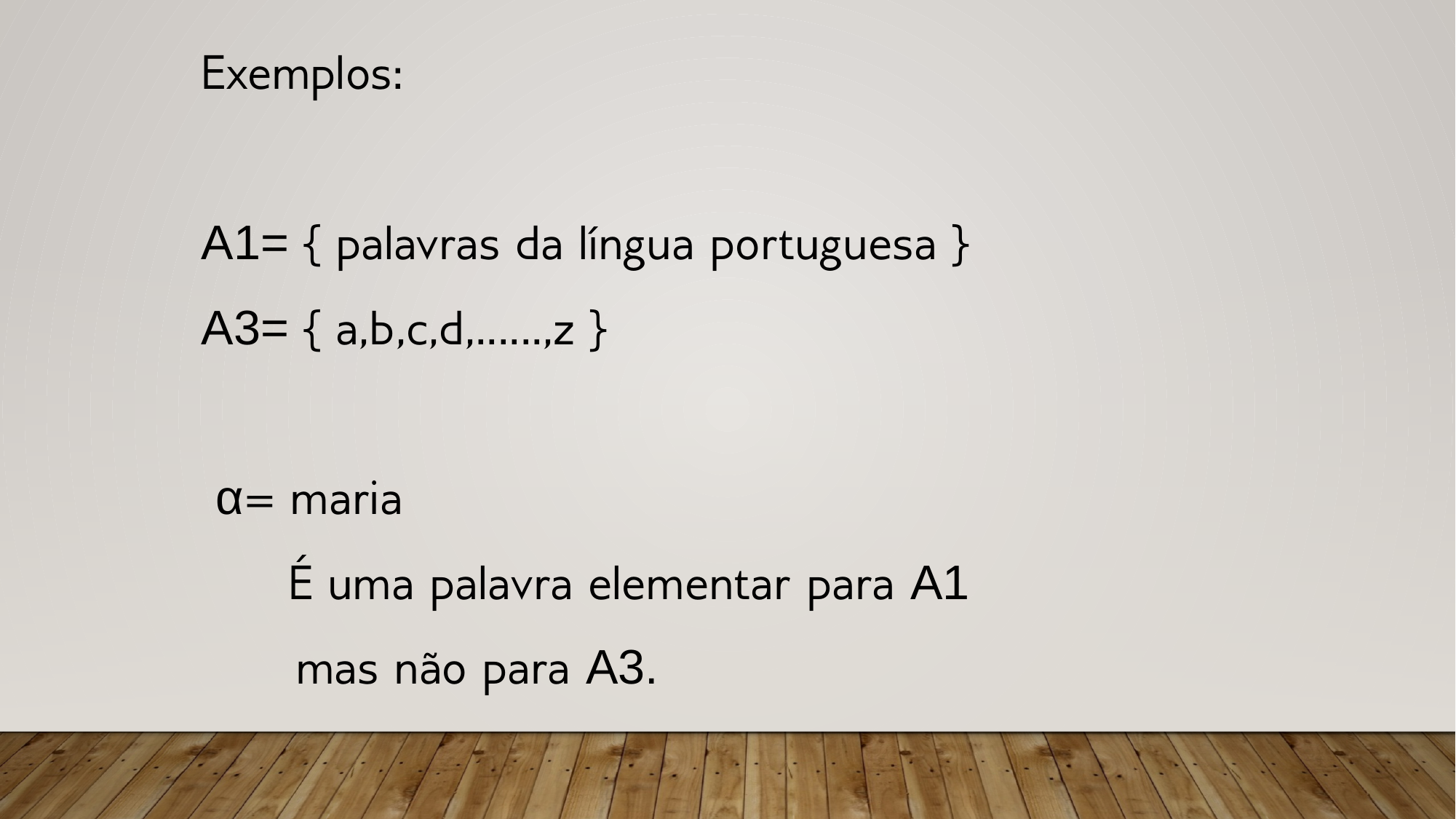

Exemplos:

A1= { palavras da língua portuguesa }
A3= { a,b,c,d,......,z }

 α= maria
      É uma palavra elementar para A1
       mas não para A3.